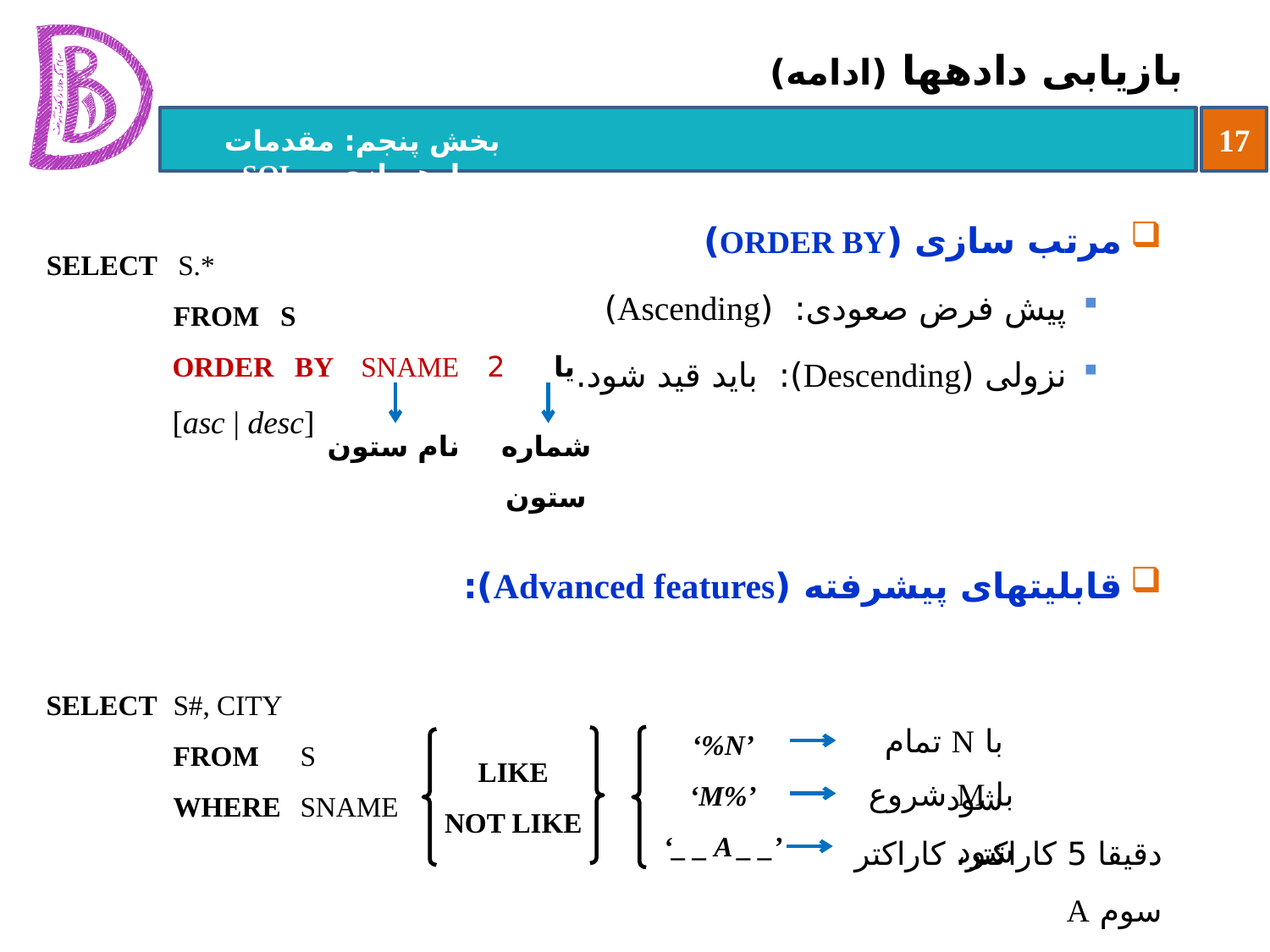

# بازیابی داده‏ها (ادامه)
مرتب سازی (ORDER BY)
پیش فرض صعودی:  (Ascending)
نزولی (Descending):  باید قید شود.

قابلیت‏های پیشرفته (Advanced features):

SELECT   S.*
	FROM   S
                  ORDER   BY    SNAME    یا     2
                  [asc | desc]
نام ستون
شماره ستون
SELECT	S#, CITY
	FROM 	S
	WHERE	SNAME
‘%N’
‘M%’
‘_ _ A _ _’

LIKE
NOT LIKE

با N تمام شود
با M شروع شود
دقیقا 5 کاراکتر، کاراکتر سوم A